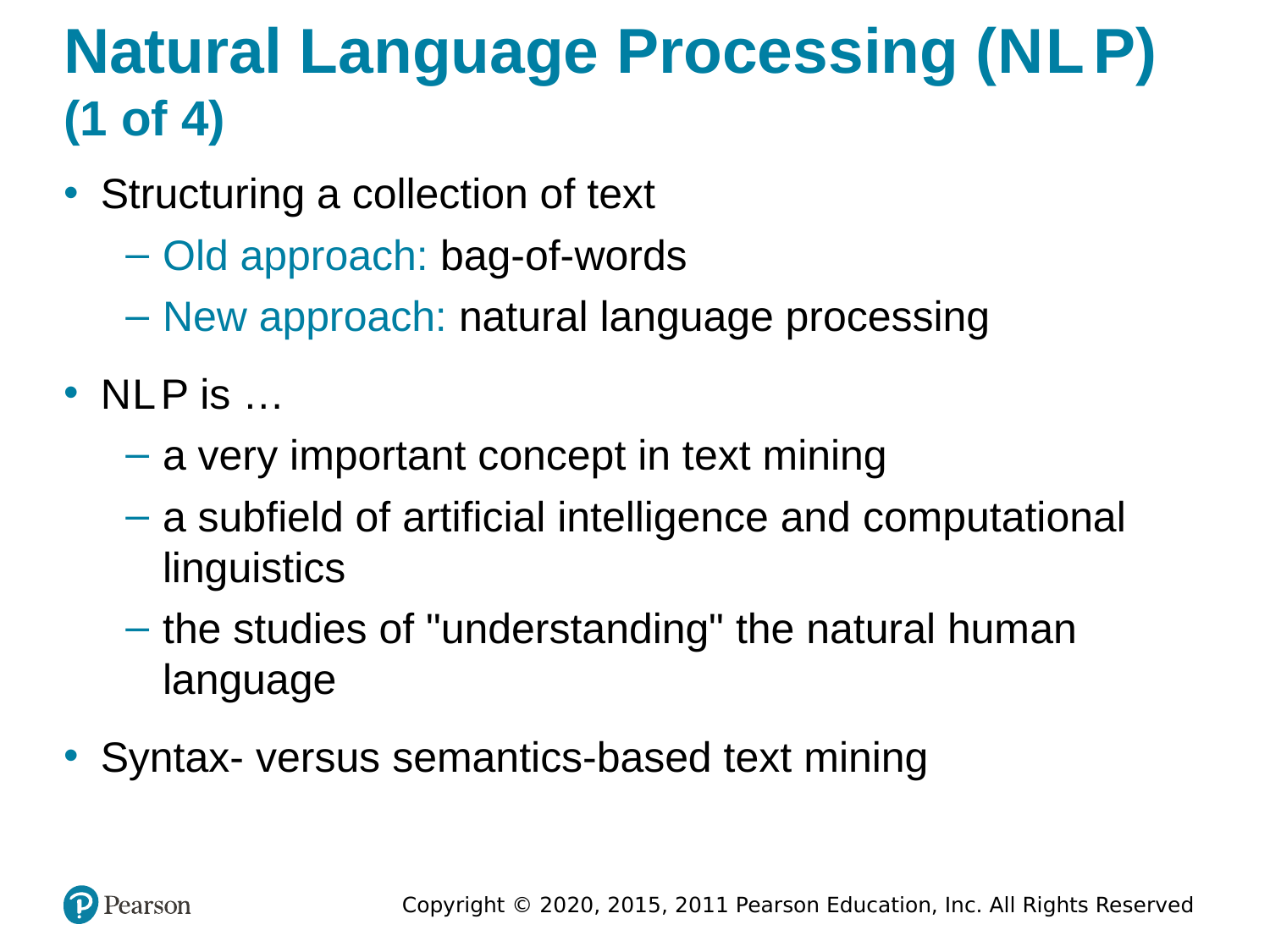

# Natural Language Processing (N L P) (1 of 4)
Structuring a collection of text
Old approach: bag-of-words
New approach: natural language processing
N L P is …
a very important concept in text mining
a subfield of artificial intelligence and computational linguistics
the studies of "understanding" the natural human language
Syntax- versus semantics-based text mining